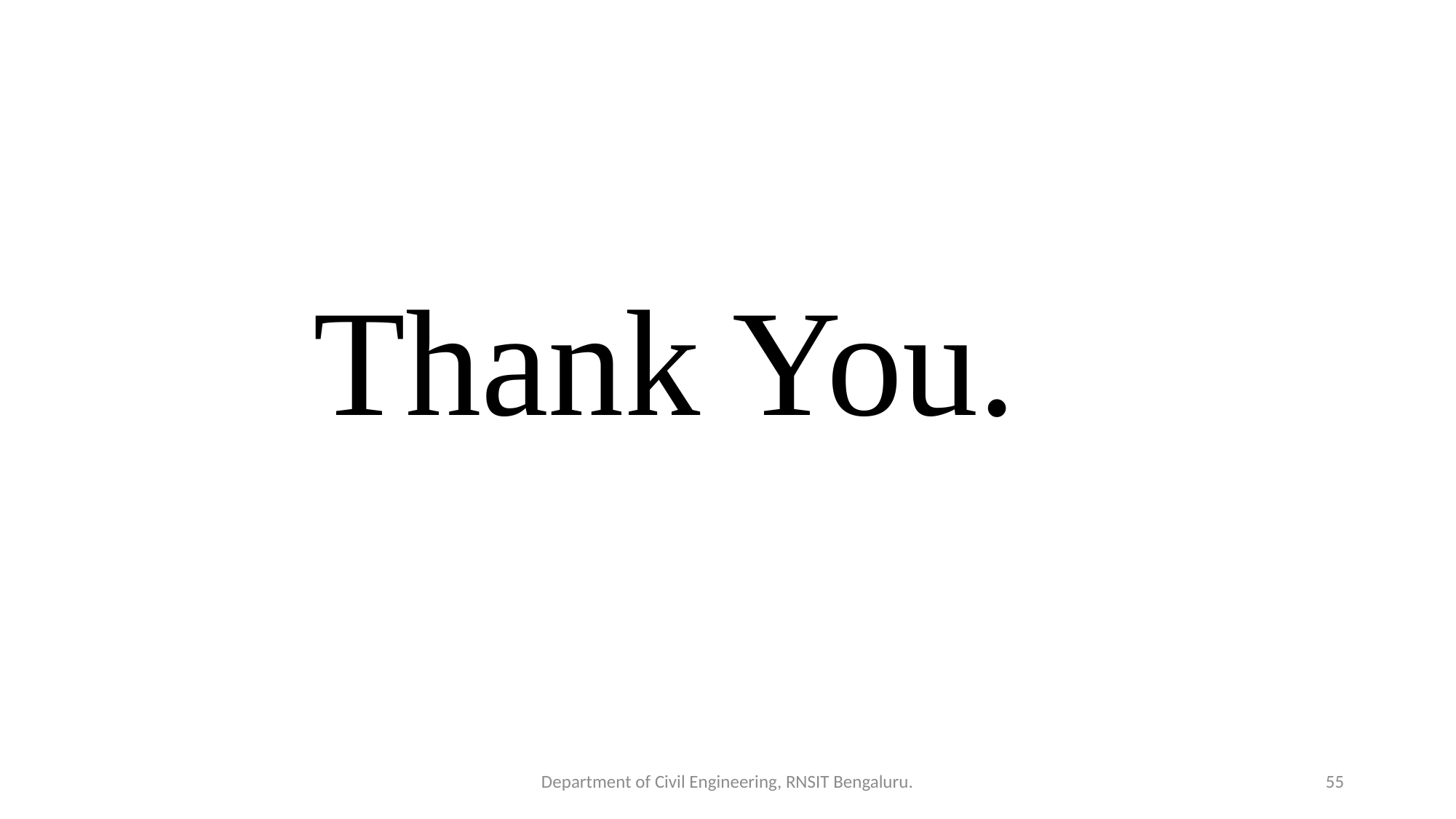

Thank You.
Department of Civil Engineering, RNSIT Bengaluru.
55